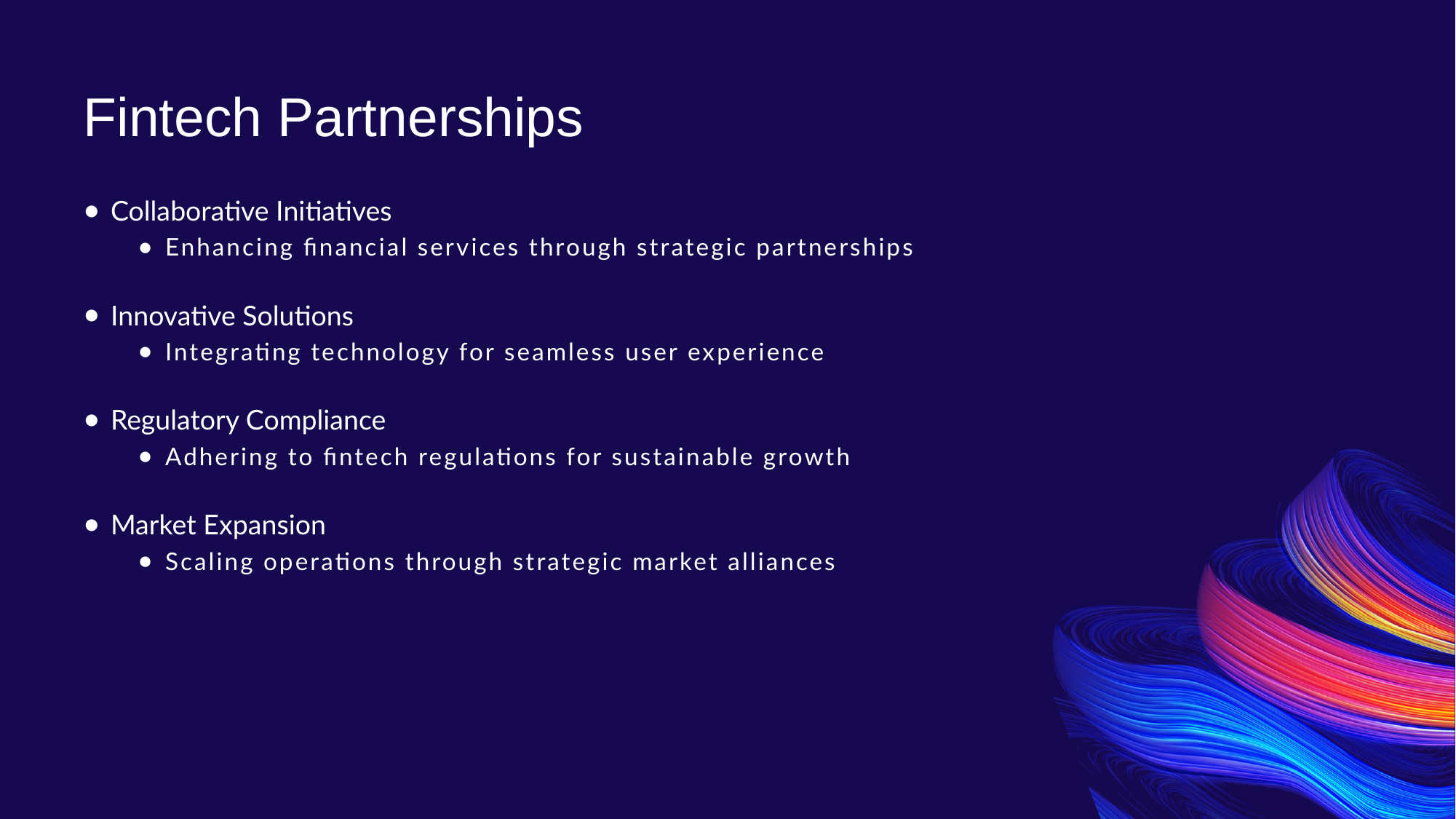

Fintech Partnerships
Collaborative Initiatives
Enhancing financial services through strategic partnerships
Innovative Solutions
Integrating technology for seamless user experience
Regulatory Compliance
Adhering to fintech regulations for sustainable growth
Market Expansion
Scaling operations through strategic market alliances